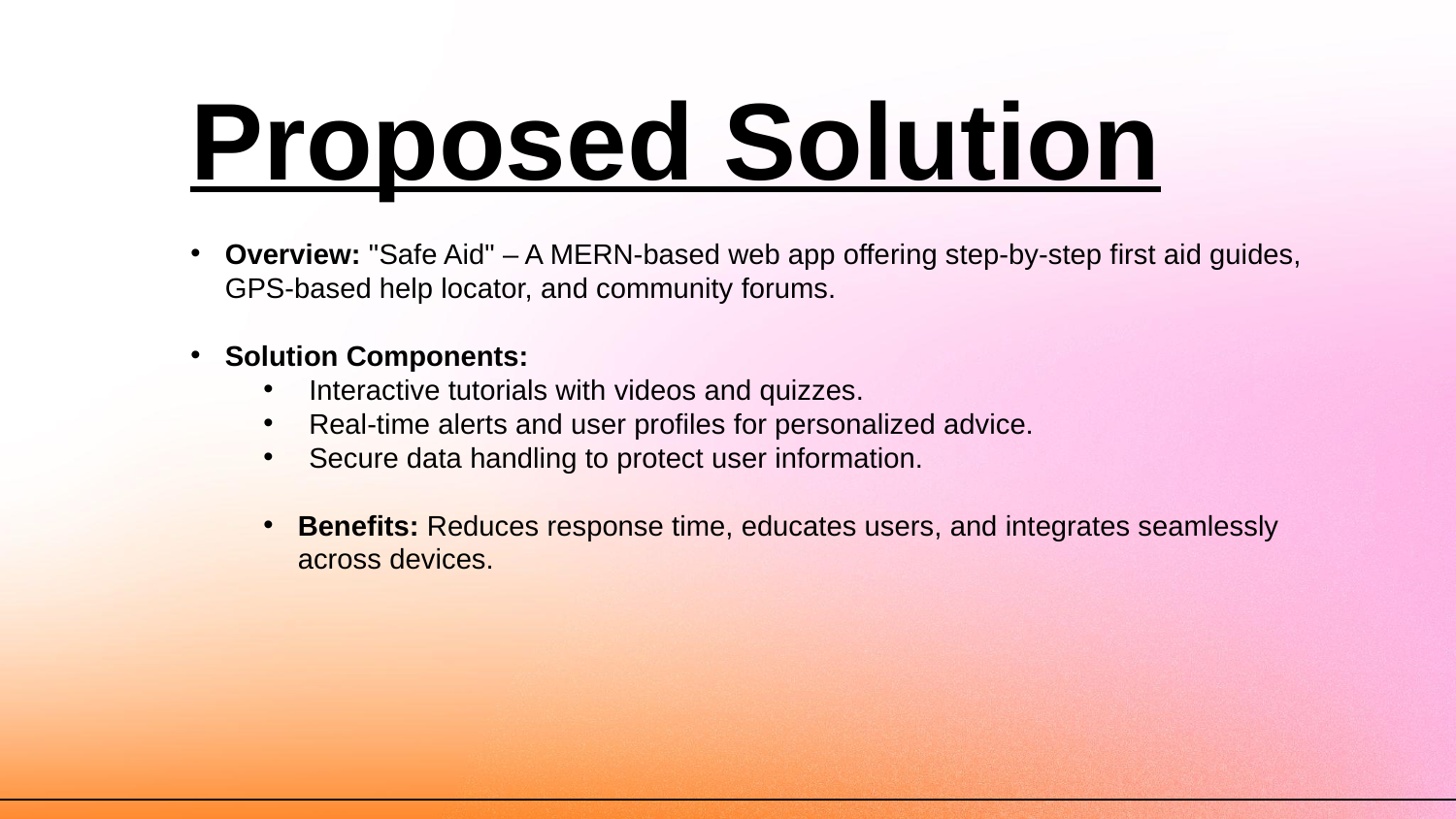

Proposed Solution

Overview: "Safe Aid" – A MERN-based web app offering step-by-step first aid guides, GPS-based help locator, and community forums.

Solution Components:
Interactive tutorials with videos and quizzes.
Real-time alerts and user profiles for personalized advice.
Secure data handling to protect user information.

Benefits: Reduces response time, educates users, and integrates seamlessly across devices.